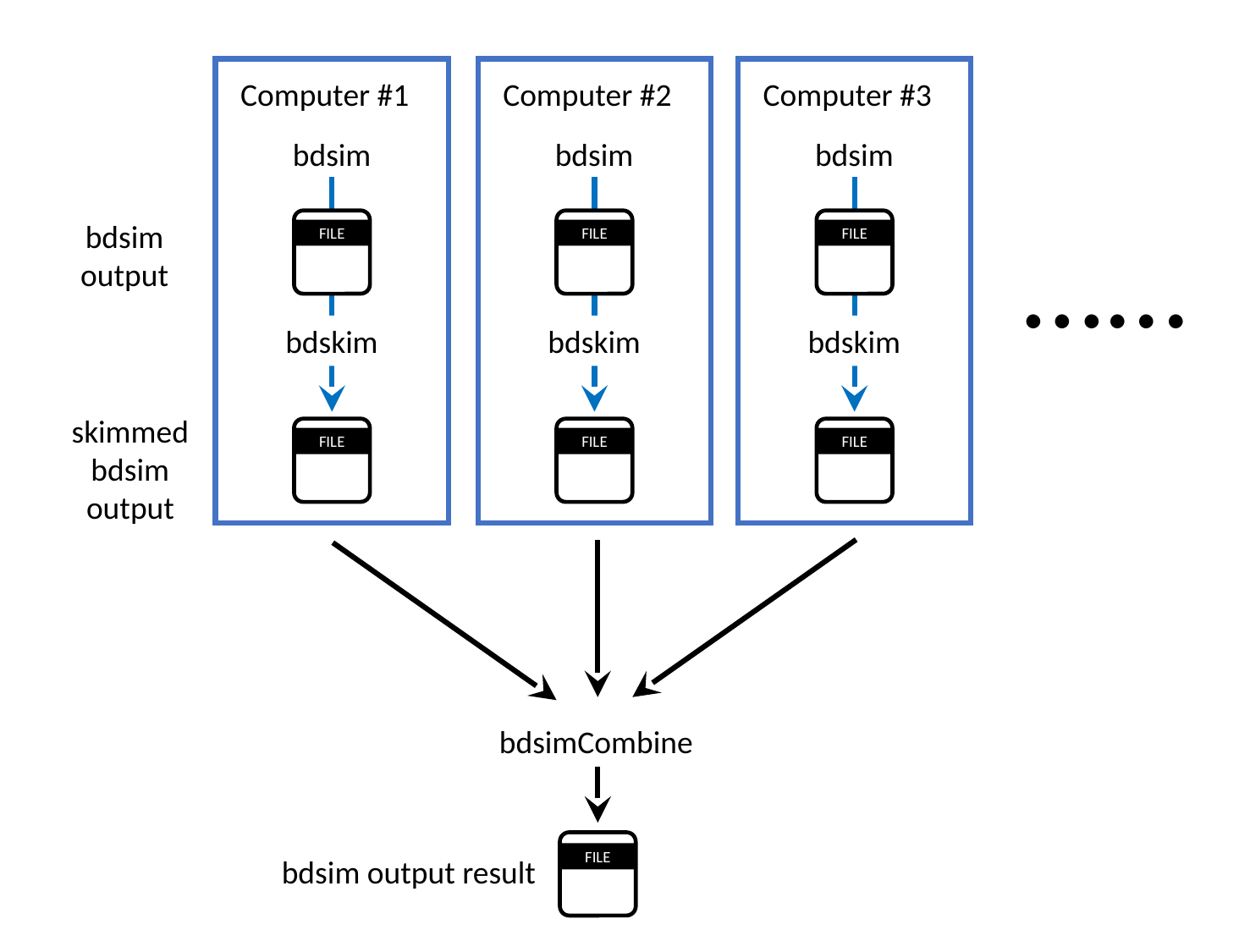

Computer #1
bdsim

FILE
bdskim

FILE

Computer #2
bdsim

FILE
bdskim

FILE

Computer #3
bdsim

FILE
bdskim

FILE
…...
bdsim
output
skimmed
bdsim
output
bdsimCombine

FILE
bdsim output result